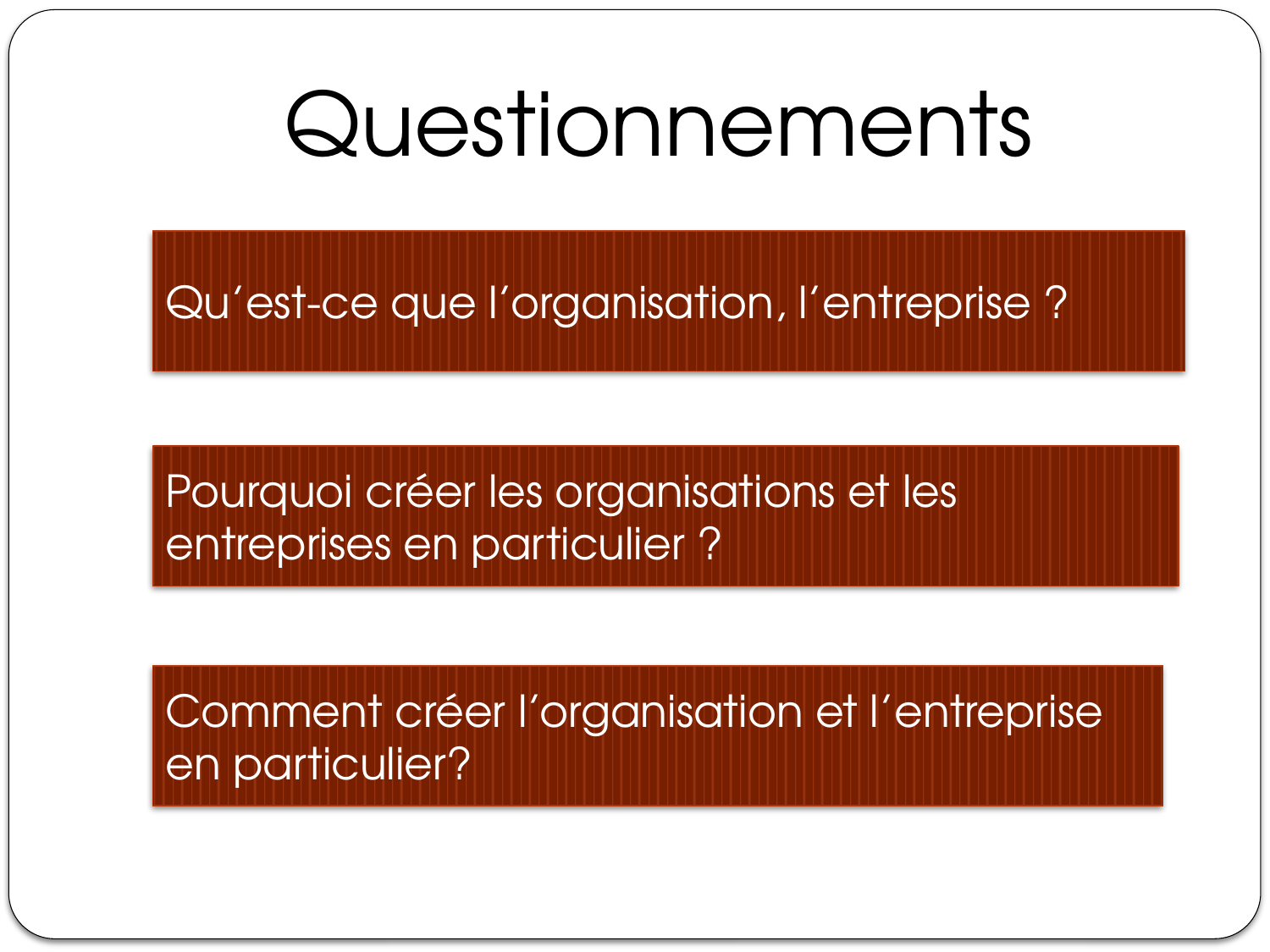

Questionnements
Qu’est-ce que l’organisation, l’entreprise ?
Pourquoi créer les organisations et les entreprises en particulier ?
Comment créer l’organisation et l’entreprise en particulier?